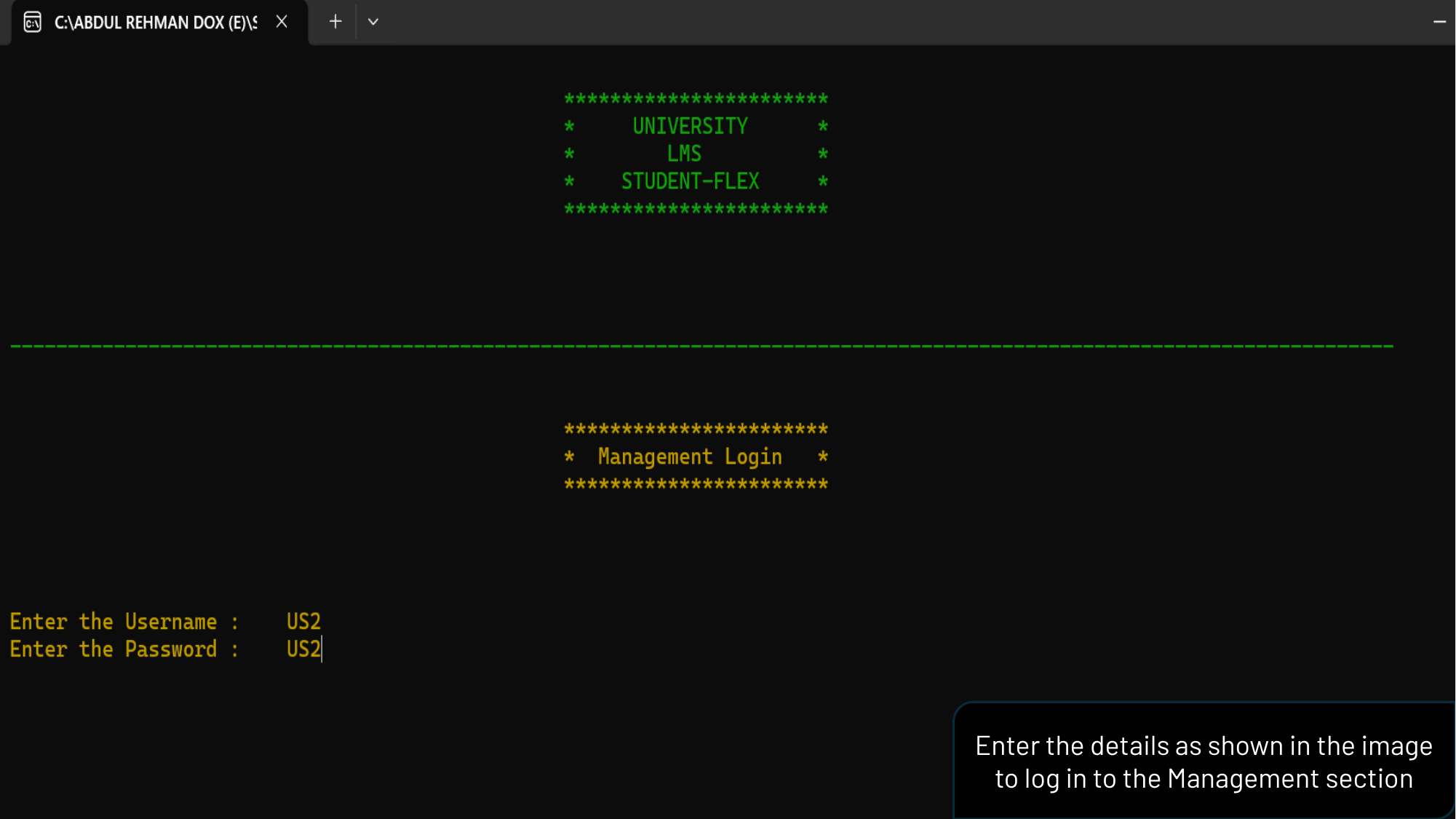

Enter the details as shown in the image to log in to the Management section